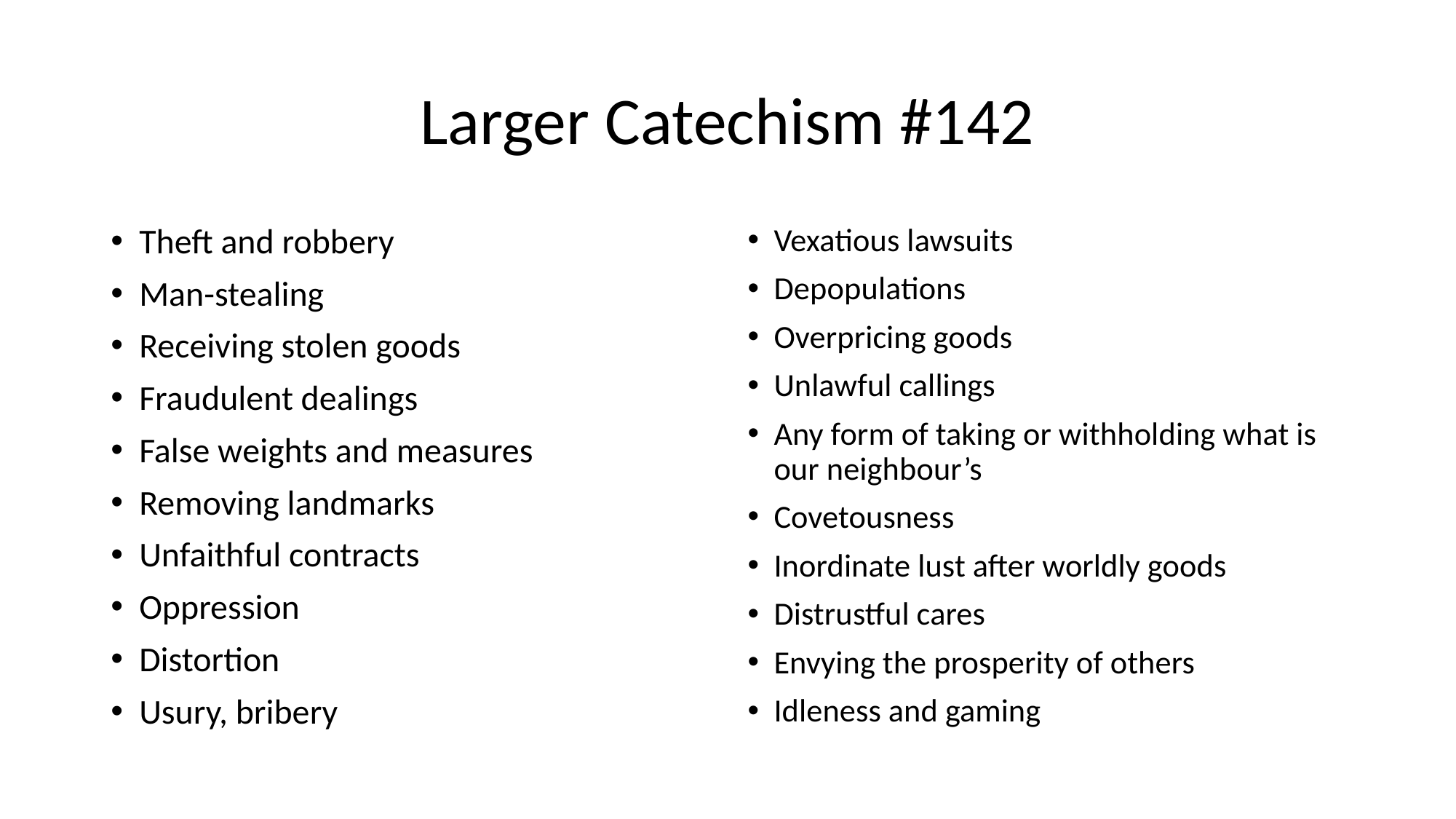

# Larger Catechism #142
Theft and robbery
Man-stealing
Receiving stolen goods
Fraudulent dealings
False weights and measures
Removing landmarks
Unfaithful contracts
Oppression
Distortion
Usury, bribery
Vexatious lawsuits
Depopulations
Overpricing goods
Unlawful callings
Any form of taking or withholding what is our neighbour’s
Covetousness
Inordinate lust after worldly goods
Distrustful cares
Envying the prosperity of others
Idleness and gaming